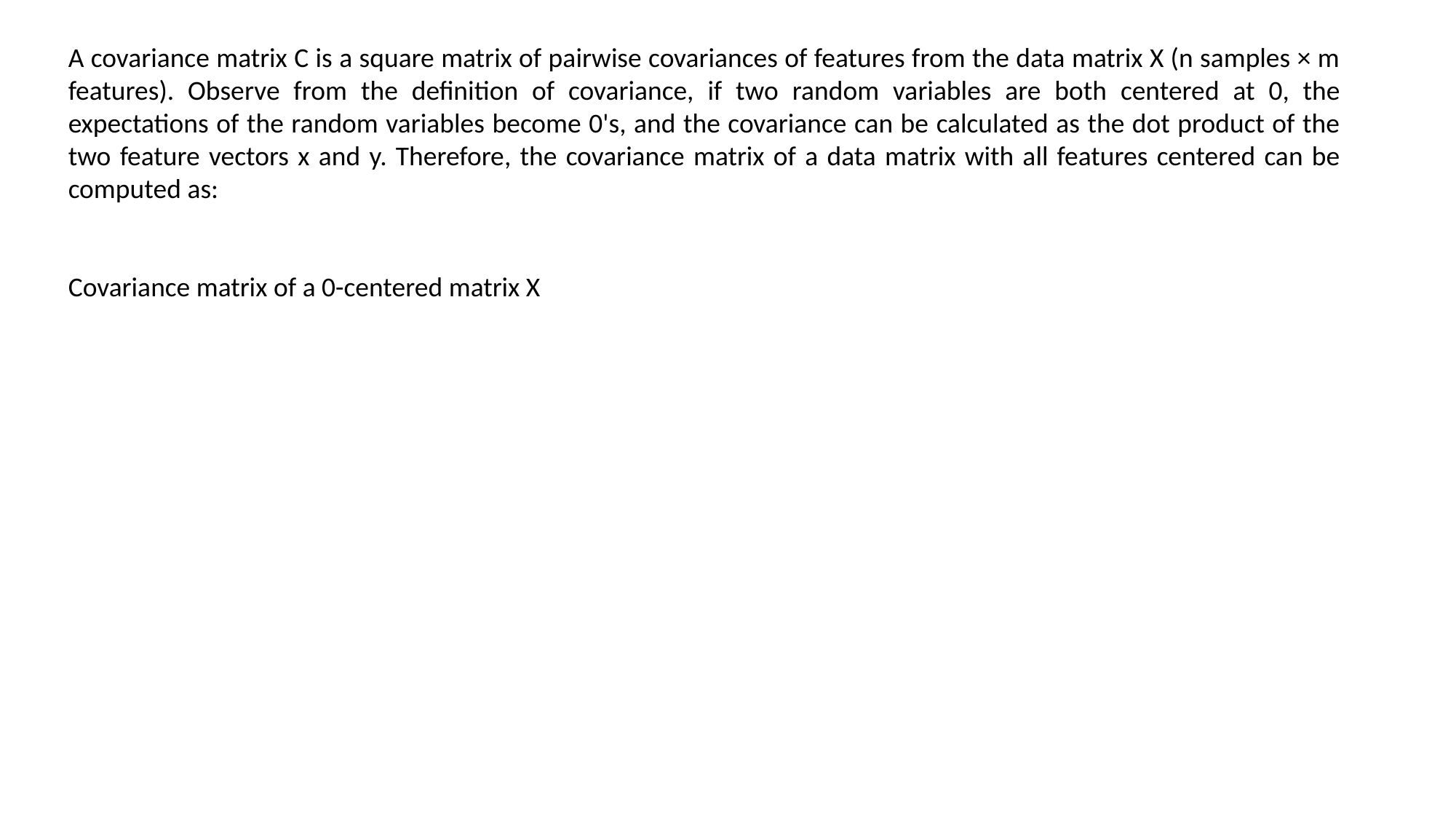

A covariance matrix C is a square matrix of pairwise covariances of features from the data matrix X (n samples × m features). Observe from the definition of covariance, if two random variables are both centered at 0, the expectations of the random variables become 0's, and the covariance can be calculated as the dot product of the two feature vectors x and y. Therefore, the covariance matrix of a data matrix with all features centered can be computed as:

Covariance matrix of a 0-centered matrix X